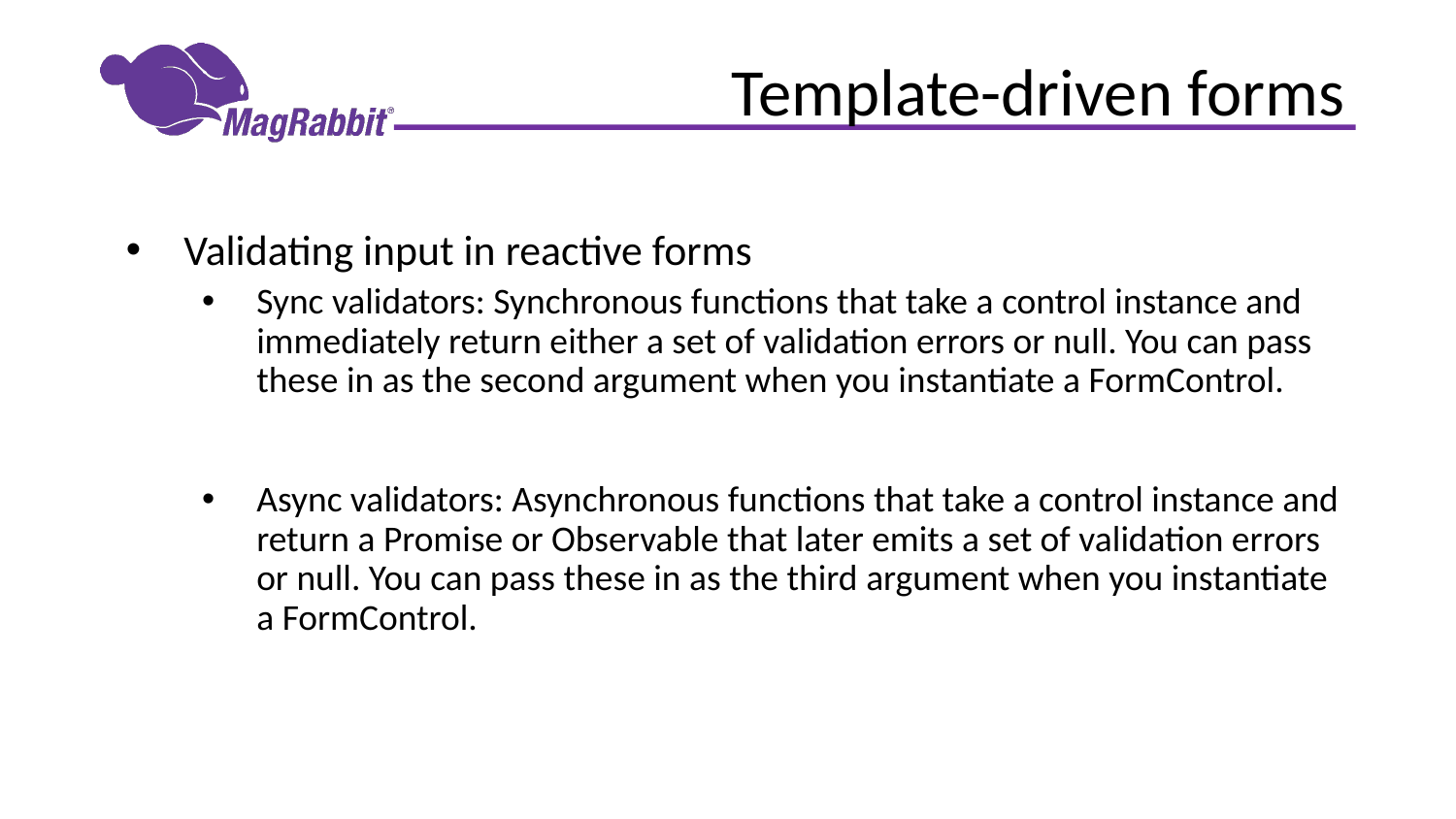

# Template-driven forms
Validating input in reactive forms
Sync validators: Synchronous functions that take a control instance and immediately return either a set of validation errors or null. You can pass these in as the second argument when you instantiate a FormControl.

Async validators: Asynchronous functions that take a control instance and return a Promise or Observable that later emits a set of validation errors or null. You can pass these in as the third argument when you instantiate a FormControl.